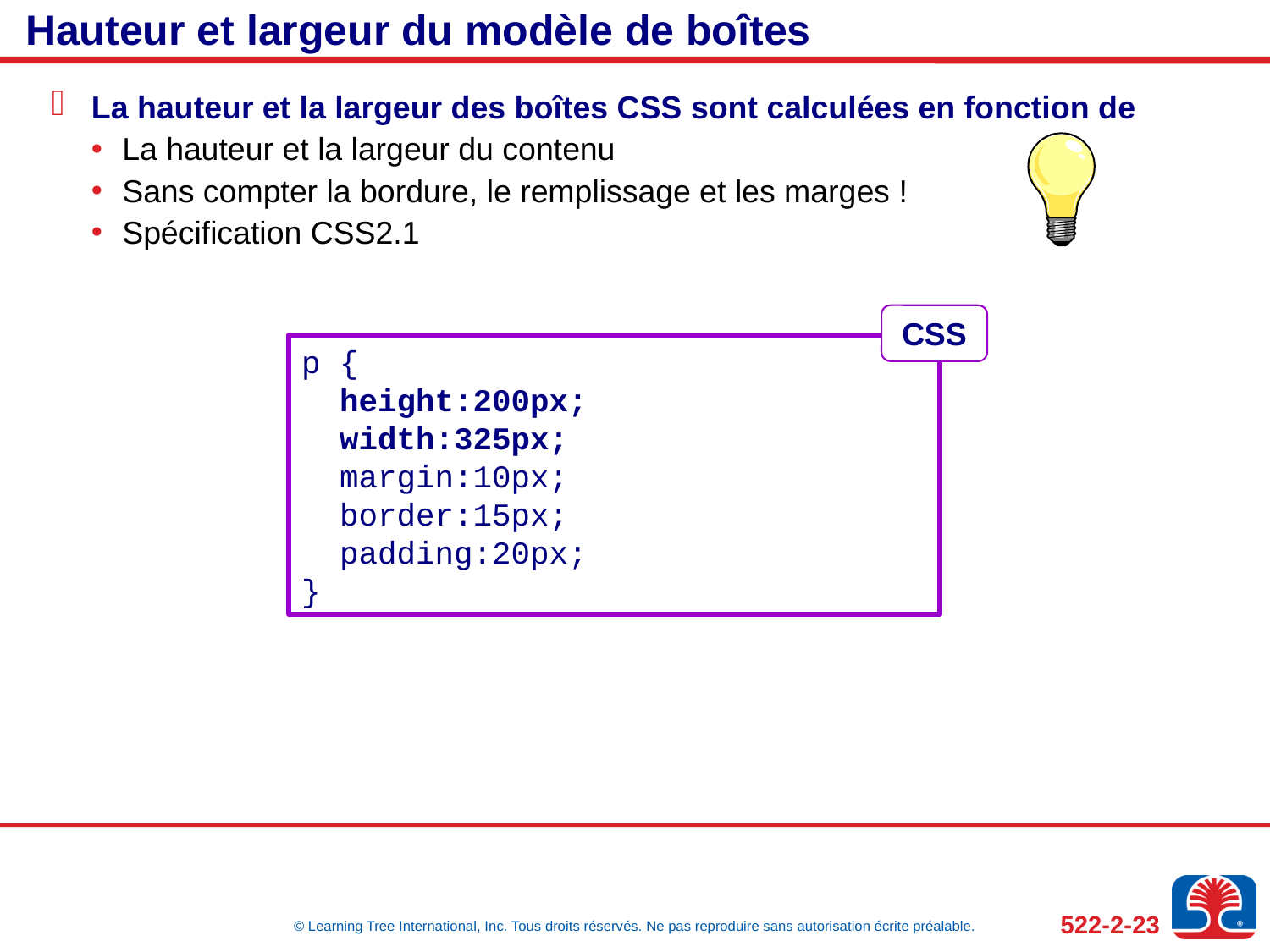

# Hauteur et largeur du modèle de boîtes
La hauteur et la largeur des boîtes CSS sont calculées en fonction de
La hauteur et la largeur du contenu
Sans compter la bordure, le remplissage et les marges !
Spécification CSS2.1

CSS
p {
  height:200px;
  width:325px;
  margin:10px;
  border:15px;
  padding:20px;
}